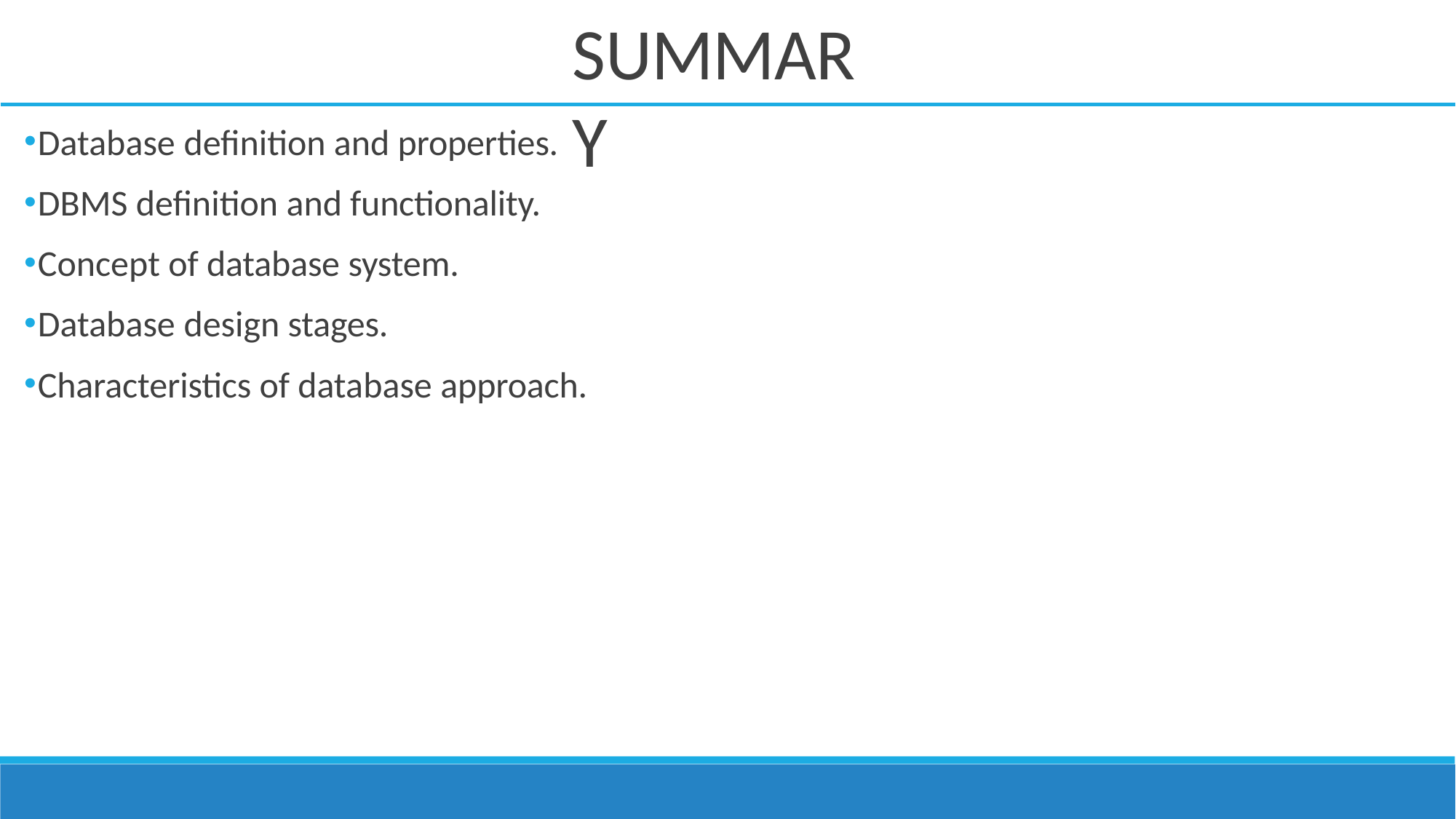

# SUMMARY
Database definition and properties.
DBMS definition and functionality.
Concept of database system.
Database design stages.
Characteristics of database approach.